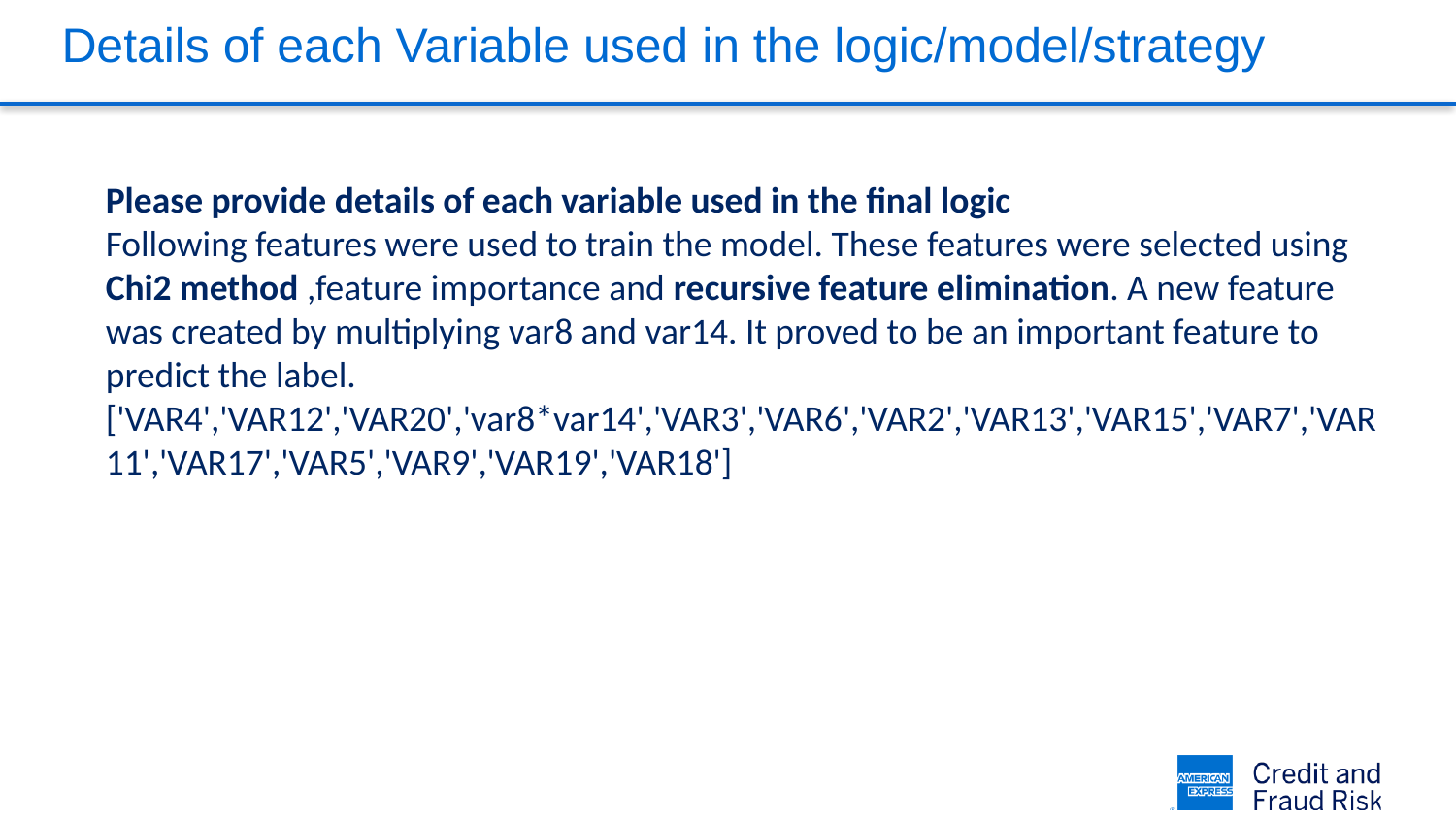

# Details of each Variable used in the logic/model/strategy
Please provide details of each variable used in the final logic
Following features were used to train the model. These features were selected using Chi2 method ,feature importance and recursive feature elimination. A new feature was created by multiplying var8 and var14. It proved to be an important feature to predict the label.  ['VAR4','VAR12','VAR20','var8*var14','VAR3','VAR6','VAR2','VAR13','VAR15','VAR7','VAR11','VAR17','VAR5','VAR9','VAR19','VAR18']